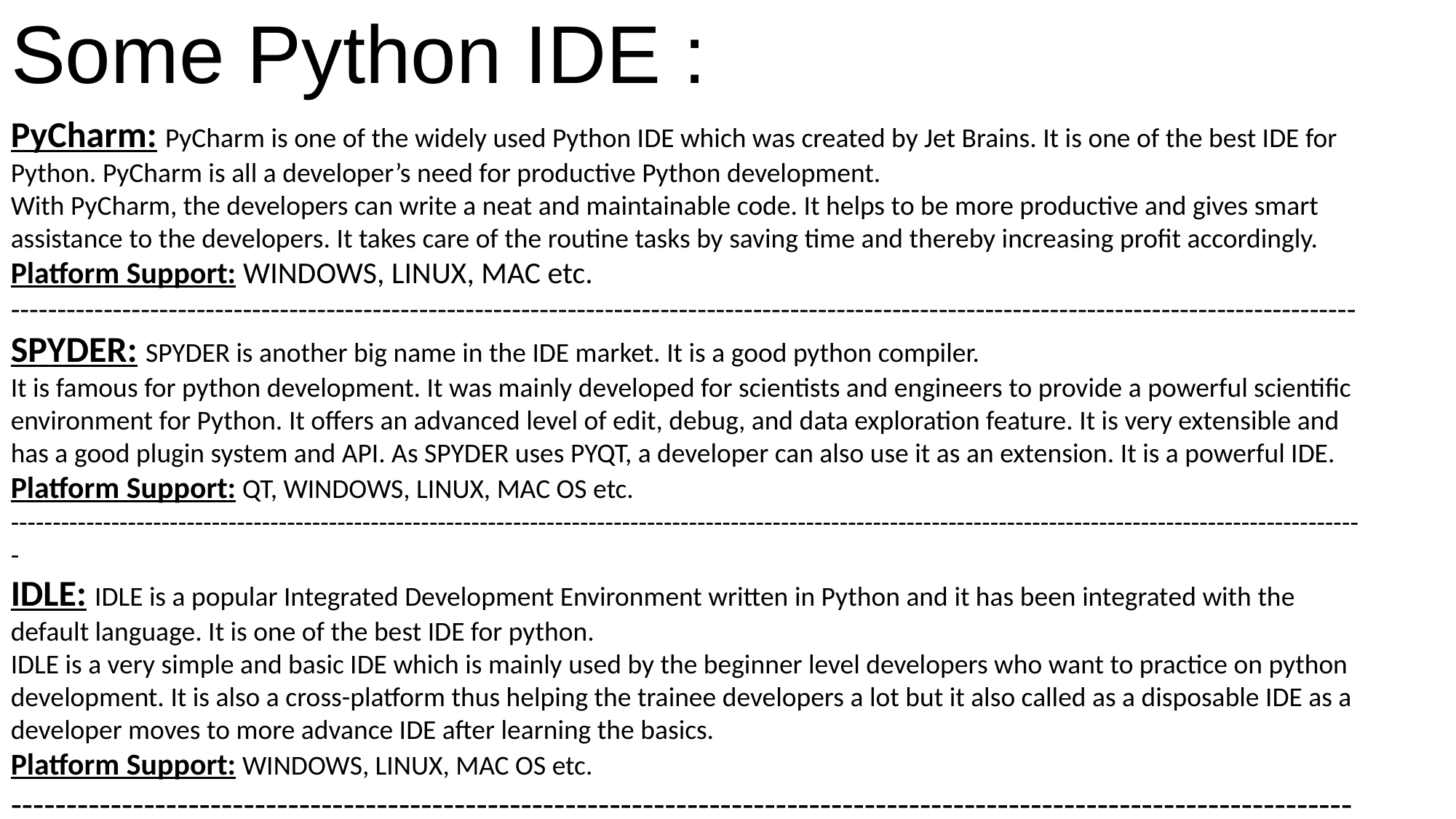

# Some Python IDE :
PyCharm: PyCharm is one of the widely used Python IDE which was created by Jet Brains. It is one of the best IDE for Python. PyCharm is all a developer’s need for productive Python development.
With PyCharm, the developers can write a neat and maintainable code. It helps to be more productive and gives smart assistance to the developers. It takes care of the routine tasks by saving time and thereby increasing profit accordingly.
Platform Support: WINDOWS, LINUX, MAC etc.
-------------------------------------------------------------------------------------------------------------------------------------------------
SPYDER: SPYDER is another big name in the IDE market. It is a good python compiler.
It is famous for python development. It was mainly developed for scientists and engineers to provide a powerful scientific environment for Python. It offers an advanced level of edit, debug, and data exploration feature. It is very extensible and has a good plugin system and API. As SPYDER uses PYQT, a developer can also use it as an extension. It is a powerful IDE.
Platform Support: QT, WINDOWS, LINUX, MAC OS etc.
------------------------------------------------------------------------------------------------------------------------------------------------------------------
IDLE: IDLE is a popular Integrated Development Environment written in Python and it has been integrated with the default language. It is one of the best IDE for python.
IDLE is a very simple and basic IDE which is mainly used by the beginner level developers who want to practice on python development. It is also a cross-platform thus helping the trainee developers a lot but it also called as a disposable IDE as a developer moves to more advance IDE after learning the basics.
Platform Support: WINDOWS, LINUX, MAC OS etc.
-------------------------------------------------------------------------------------------------------------------------